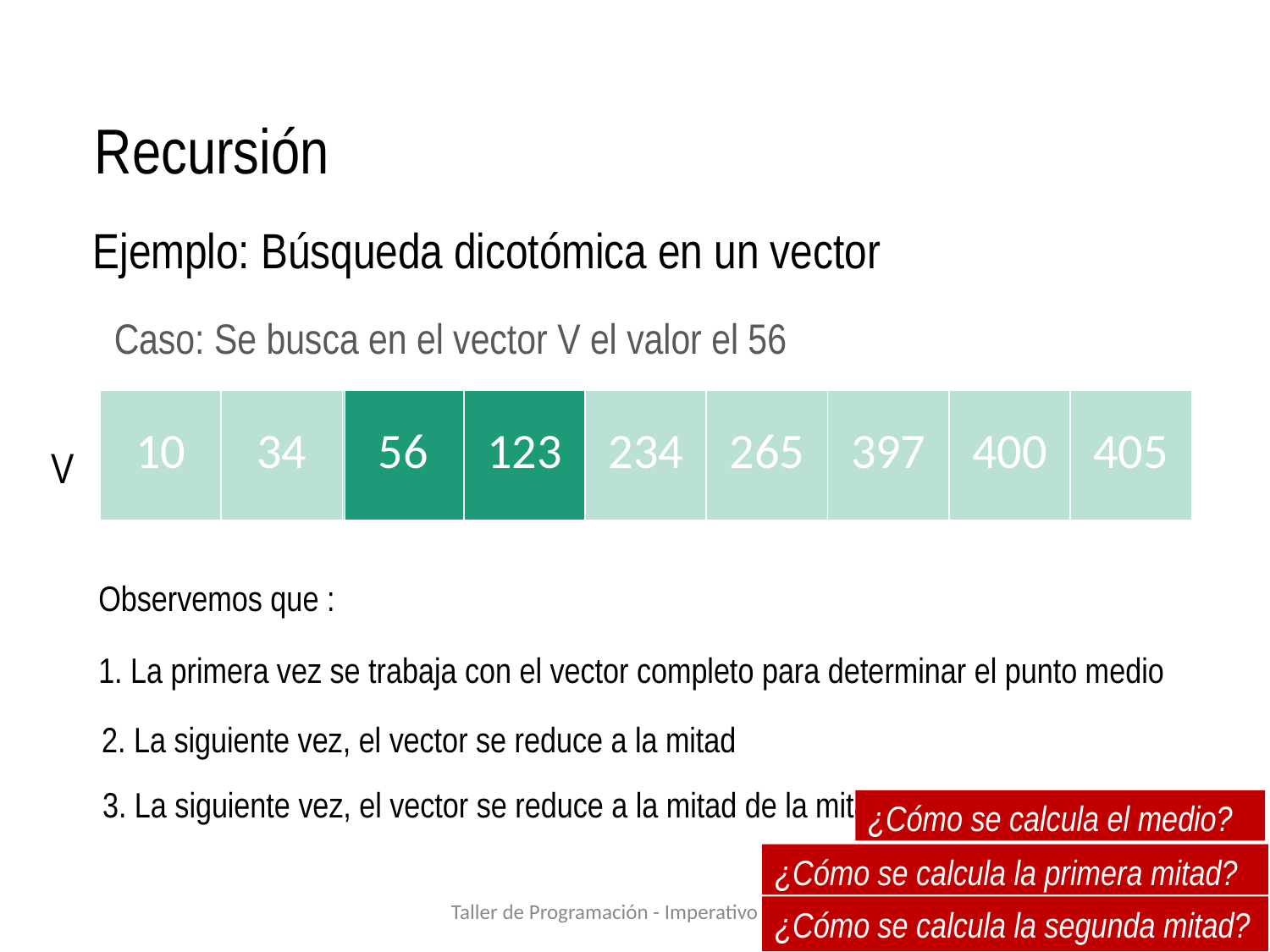

Recursión
Ejemplo: Búsqueda dicotómica en un vector
Caso: Se busca en el vector V el valor el 56

2. La siguiente vez, el vector se reduce a la mitad

3. La siguiente vez, el vector se reduce a la mitad de la mitad
| 10 | 34 | 56 | 123 | 234 | 265 | 397 | 400 | 405 |
| --- | --- | --- | --- | --- | --- | --- | --- | --- |

V
Observemos que :

1. La primera vez se trabaja con el vector completo para determinar el punto medio
¿Cómo se calcula el medio?
¿Cómo se calcula la primera mitad?
Taller de Programación - Imperativo - 2019
¿Cómo se calcula la segunda mitad?
Taller de Programación - Imperativo - 2019